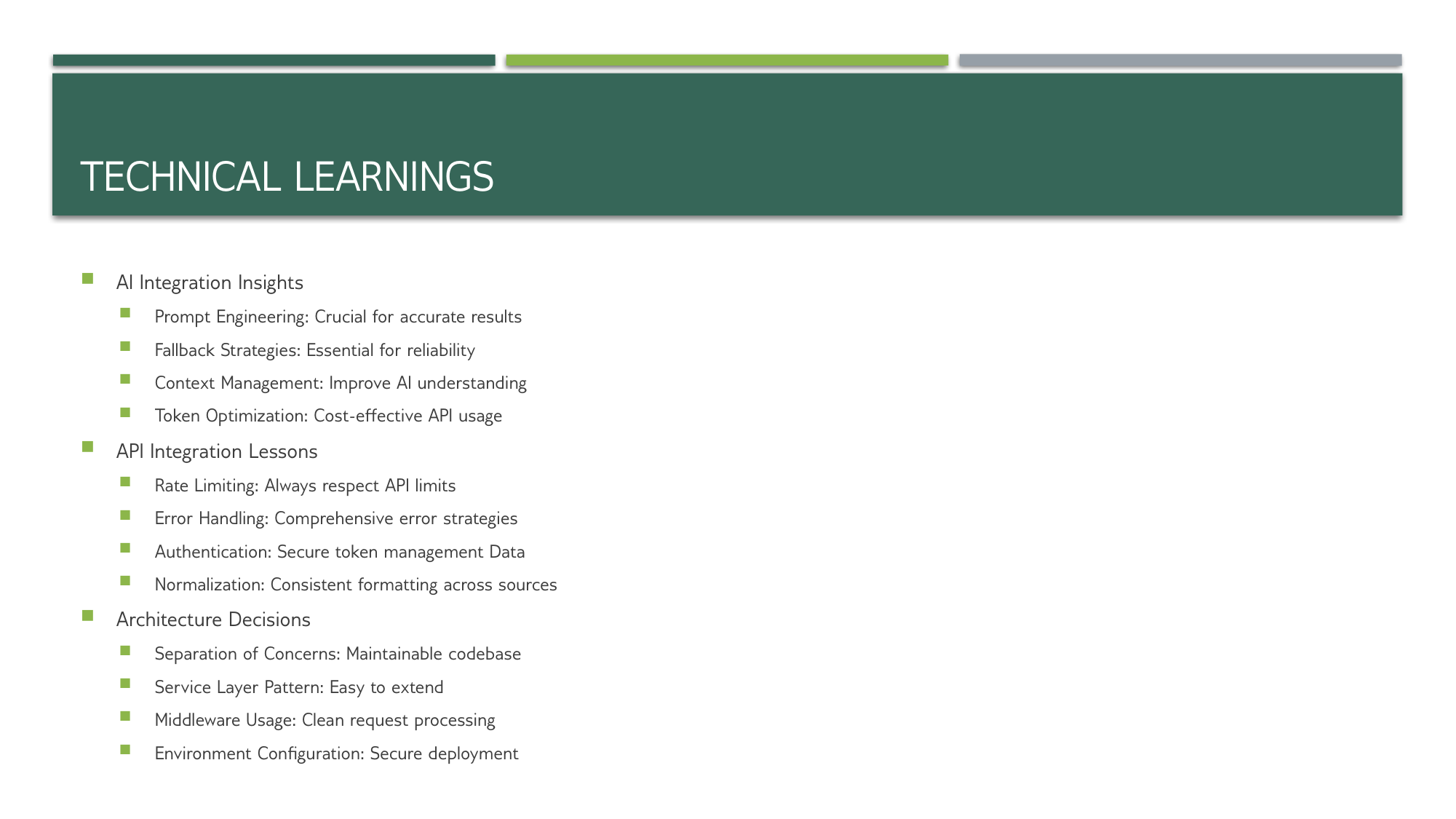

# Technical Learnings
AI Integration Insights
Prompt Engineering: Crucial for accurate results
Fallback Strategies: Essential for reliability
Context Management: Improve AI understanding
Token Optimization: Cost-effective API usage
API Integration Lessons
Rate Limiting: Always respect API limits
Error Handling: Comprehensive error strategies
Authentication: Secure token management Data
Normalization: Consistent formatting across sources
Architecture Decisions
Separation of Concerns: Maintainable codebase
Service Layer Pattern: Easy to extend
Middleware Usage: Clean request processing
Environment Configuration: Secure deployment